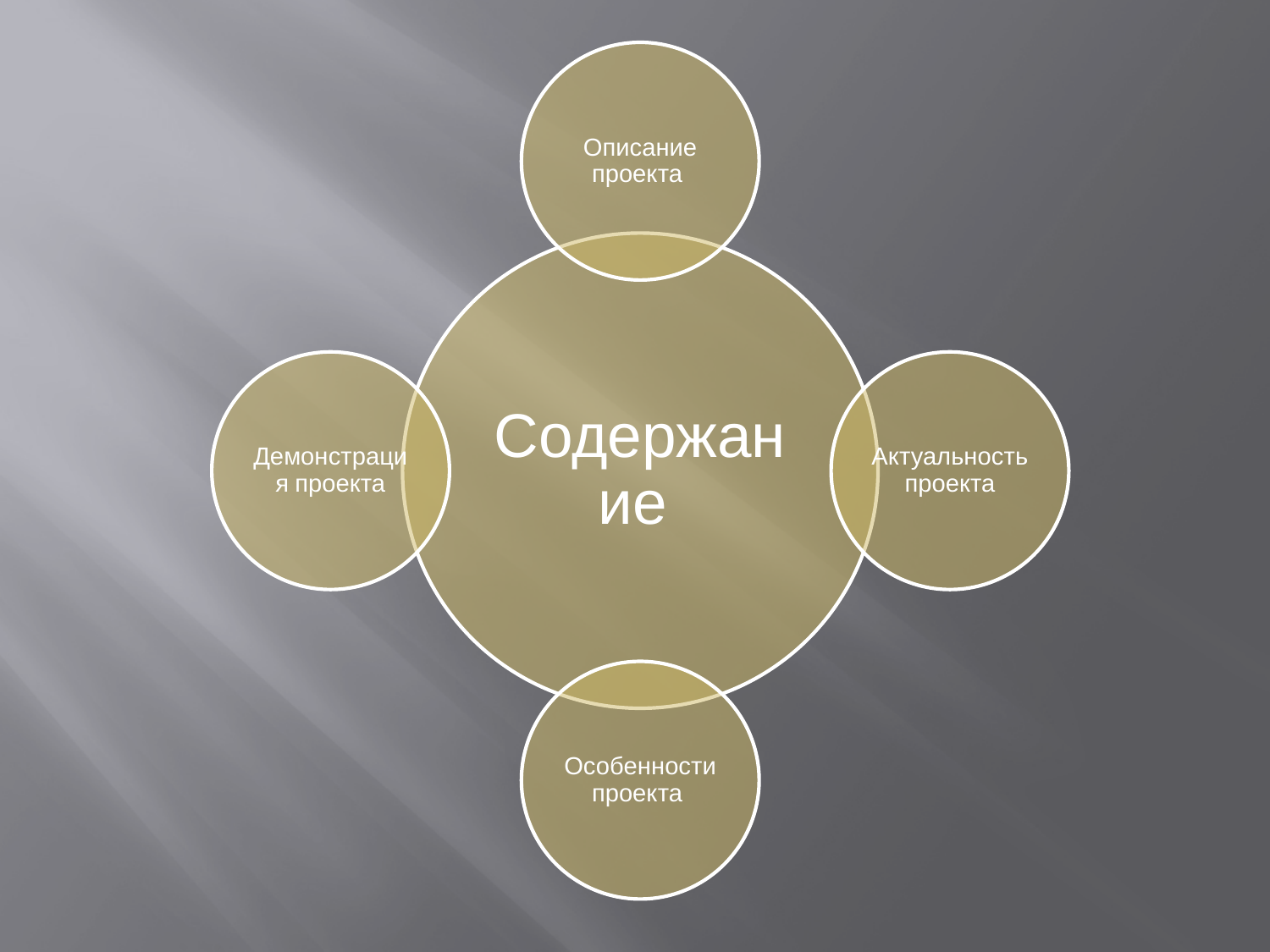

Содержание
Описание проекта
Актуальность проекта
Особенности проекта
Демонстрация проекта